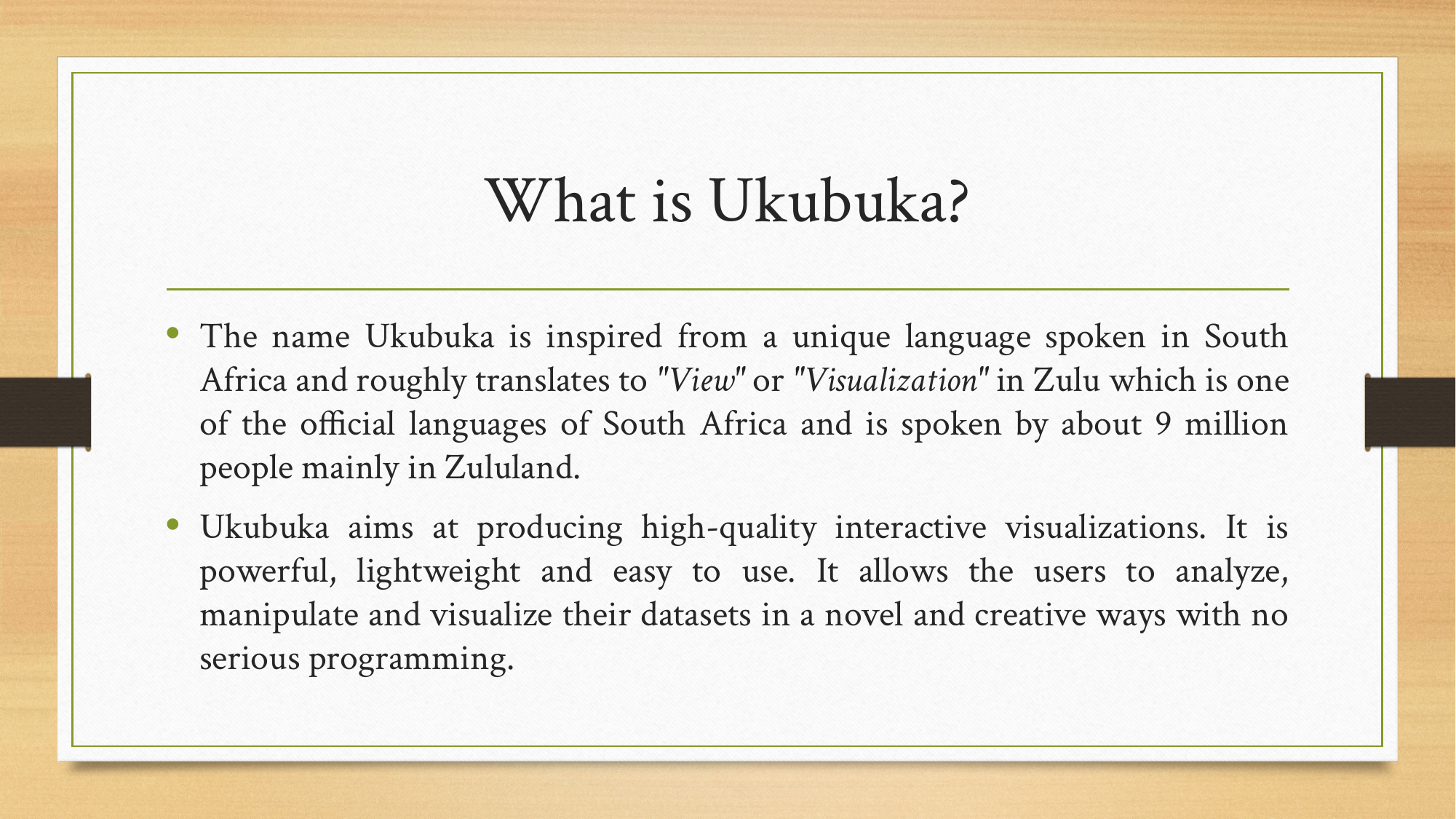

# What is Ukubuka?
The name Ukubuka is inspired from a unique language spoken in South Africa and roughly translates to "View" or "Visualization" in Zulu which is one of the official languages of South Africa and is spoken by about 9 million people mainly in Zululand.
Ukubuka aims at producing high-quality interactive visualizations. It is powerful, lightweight and easy to use. It allows the users to analyze, manipulate and visualize their datasets in a novel and creative ways with no serious programming.